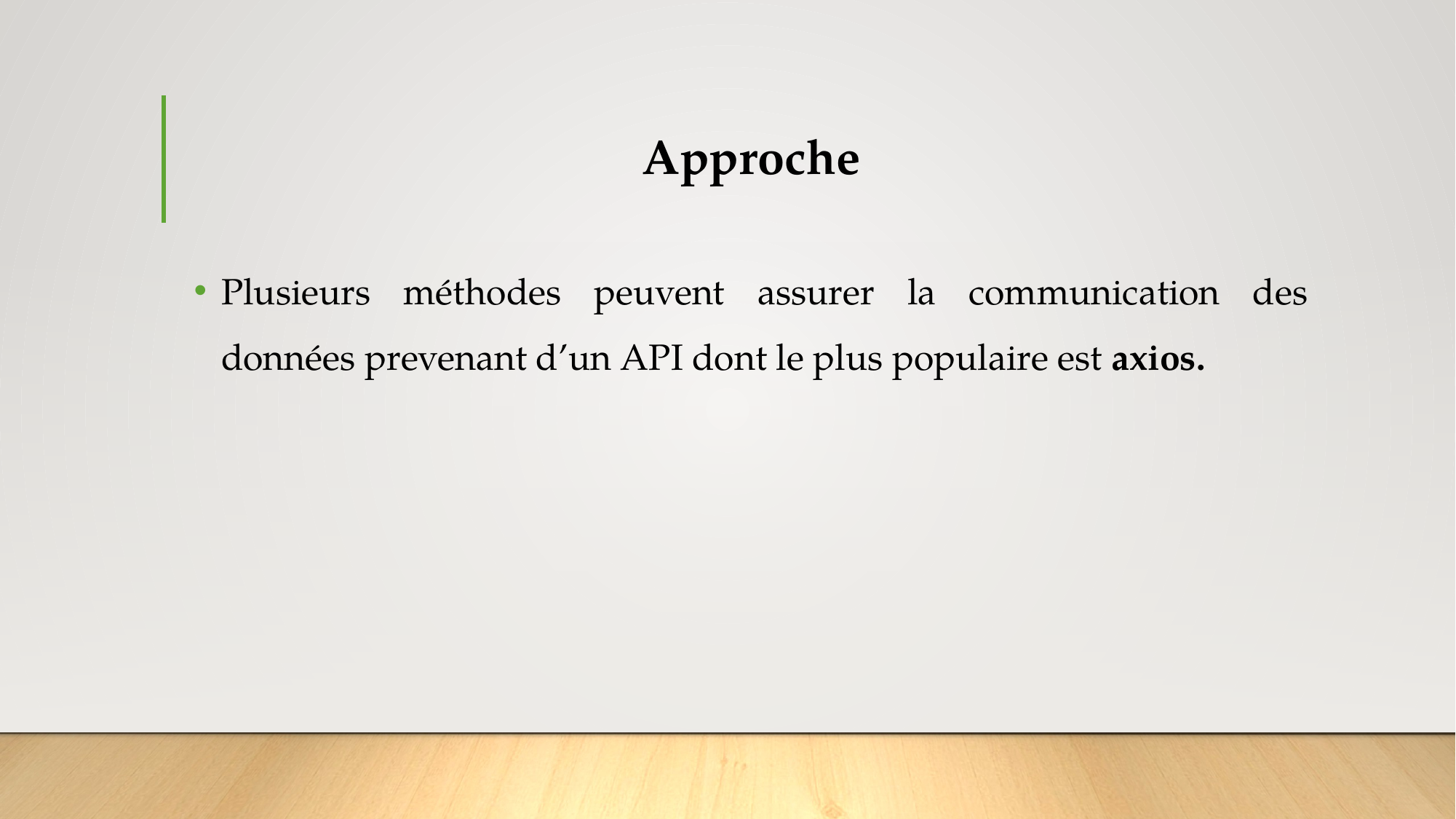

# Approche
Plusieurs méthodes peuvent assurer la communication des données prevenant d’un API dont le plus populaire est axios.